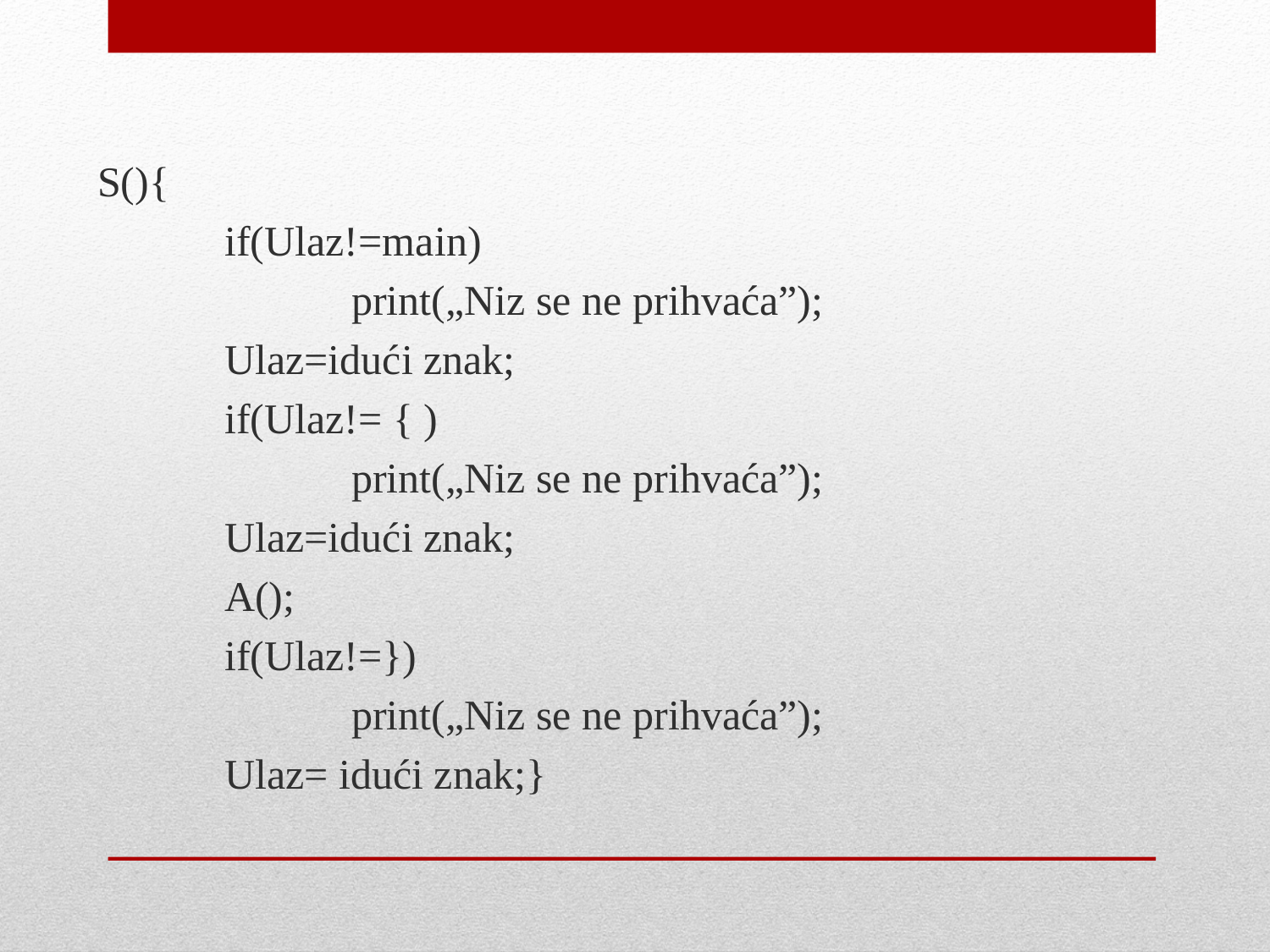

S(){
	if(Ulaz!=main)
		print(„Niz se ne prihvaća”);
	Ulaz=idući znak;
	if(Ulaz!= { )
		print(„Niz se ne prihvaća”);
	Ulaz=idući znak;
	A();
	if(Ulaz!=})
		print(„Niz se ne prihvaća”);
	Ulaz= idući znak;}